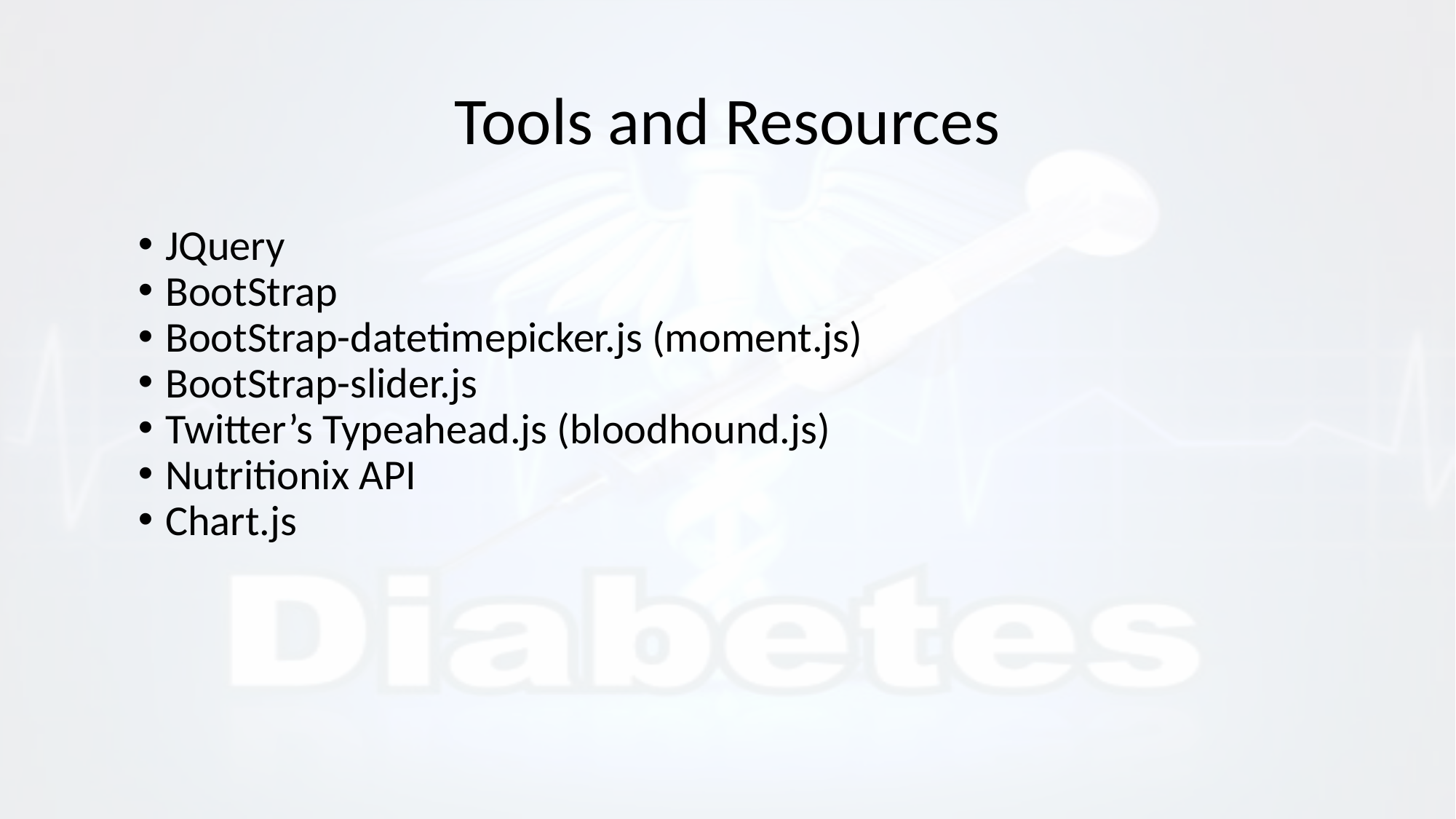

# Tools and Resources
JQuery
BootStrap
BootStrap-datetimepicker.js (moment.js)
BootStrap-slider.js
Twitter’s Typeahead.js (bloodhound.js)
Nutritionix API
Chart.js